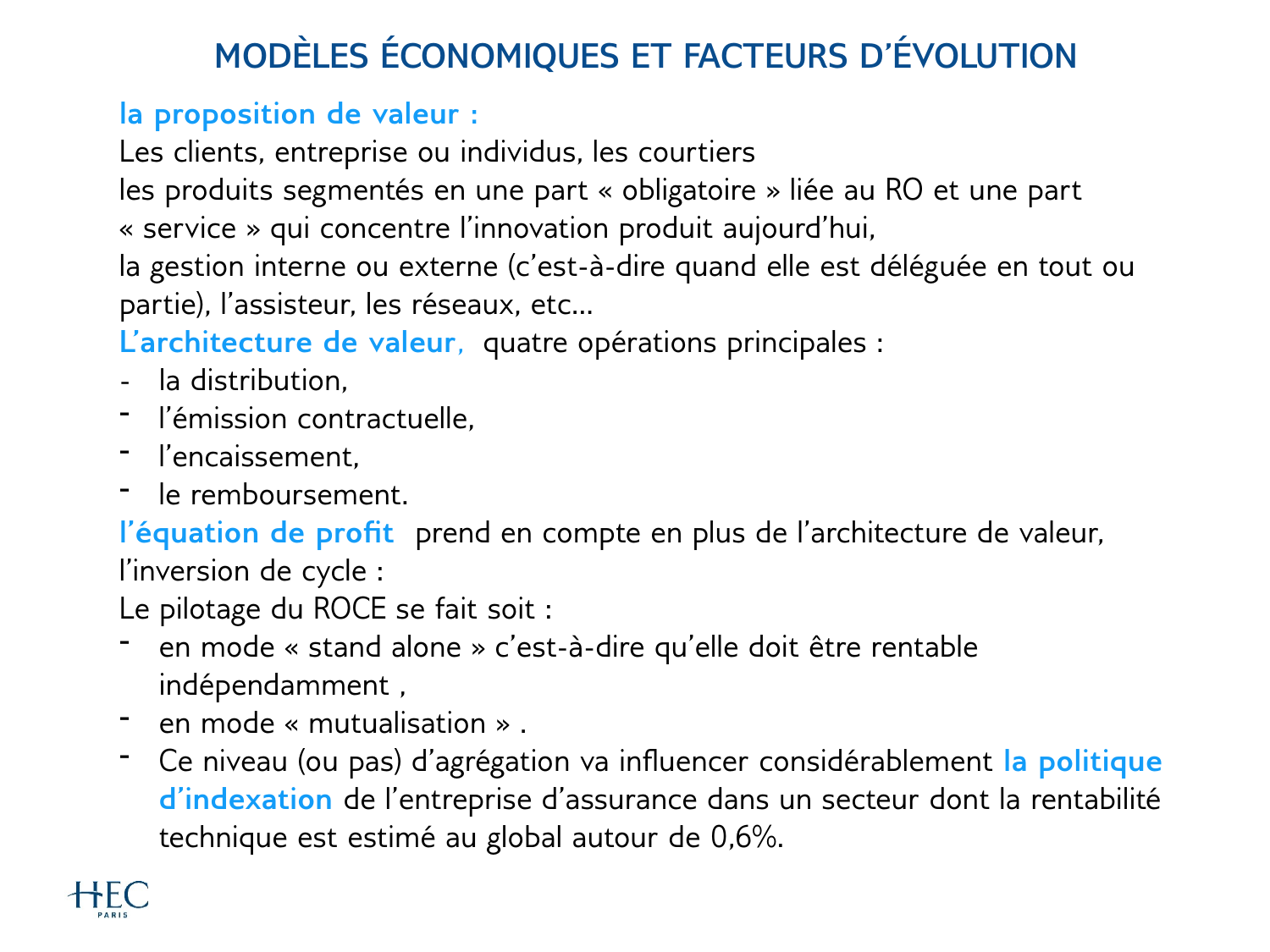

# Modèles économiques et facteurs d’évolution
la proposition de valeur :
Les clients, entreprise ou individus, les courtiers
les produits segmentés en une part « obligatoire » liée au RO et une part « service » qui concentre l’innovation produit aujourd’hui,
la gestion interne ou externe (c’est-à-dire quand elle est déléguée en tout ou partie), l’assisteur, les réseaux, etc…
L’architecture de valeur,  quatre opérations principales :
-   la distribution,
l’émission contractuelle,
l’encaissement,
le remboursement.
l’équation de profit  prend en compte en plus de l’architecture de valeur, l’inversion de cycle :
Le pilotage du ROCE se fait soit :
en mode « stand alone » c’est-à-dire qu’elle doit être rentable indépendamment ,
en mode « mutualisation » .
Ce niveau (ou pas) d’agrégation va influencer considérablement la politique d’indexation de l’entreprise d’assurance dans un secteur dont la rentabilité technique est estimé au global autour de 0,6%.